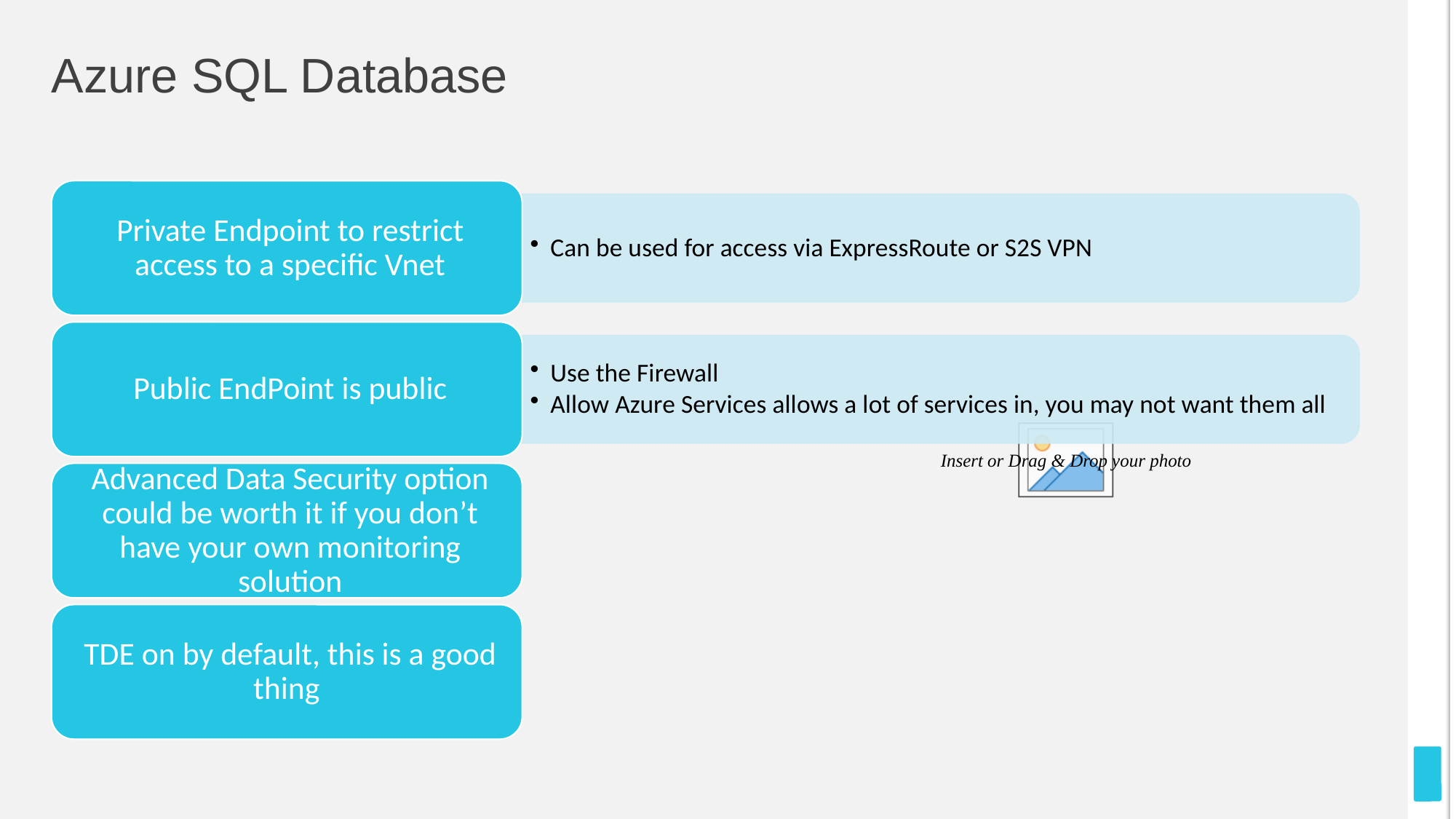

# Azure SQL Database

Can be used for access via ExpressRoute or S2S VPN
Private Endpoint to restrict access to a specific Vnet
Use the Firewall
Allow Azure Services allows a lot of services in, you may not want them all
Public EndPoint is public
Advanced Data Security option could be worth it if you don’t have your own monitoring solution
TDE on by default, this is a good thing